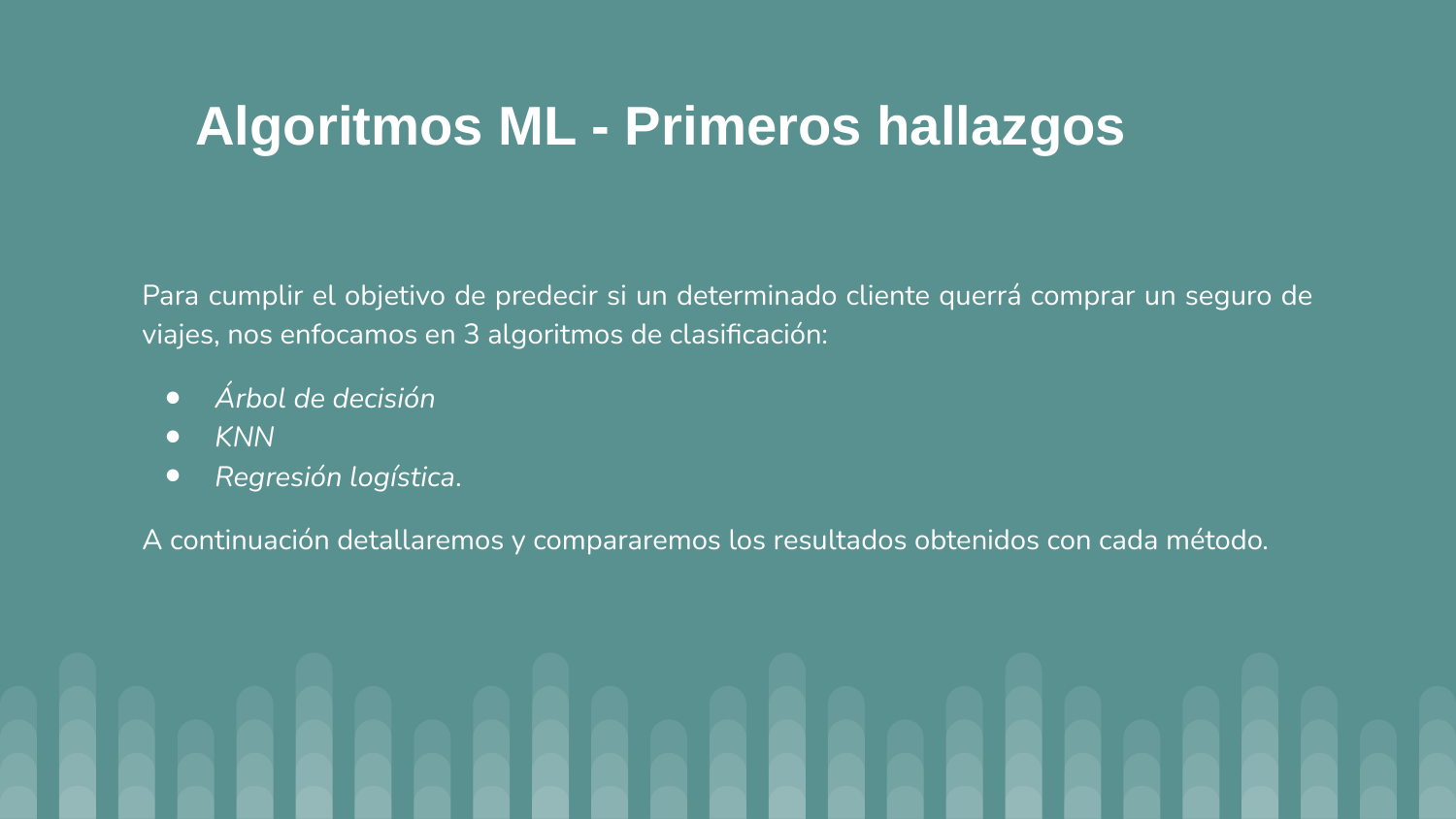

# Algoritmos ML - Primeros hallazgos

Para cumplir el objetivo de predecir si un determinado cliente querrá comprar un seguro de viajes, nos enfocamos en 3 algoritmos de clasificación:
Árbol de decisión
KNN
Regresión logística.
A continuación detallaremos y compararemos los resultados obtenidos con cada método.